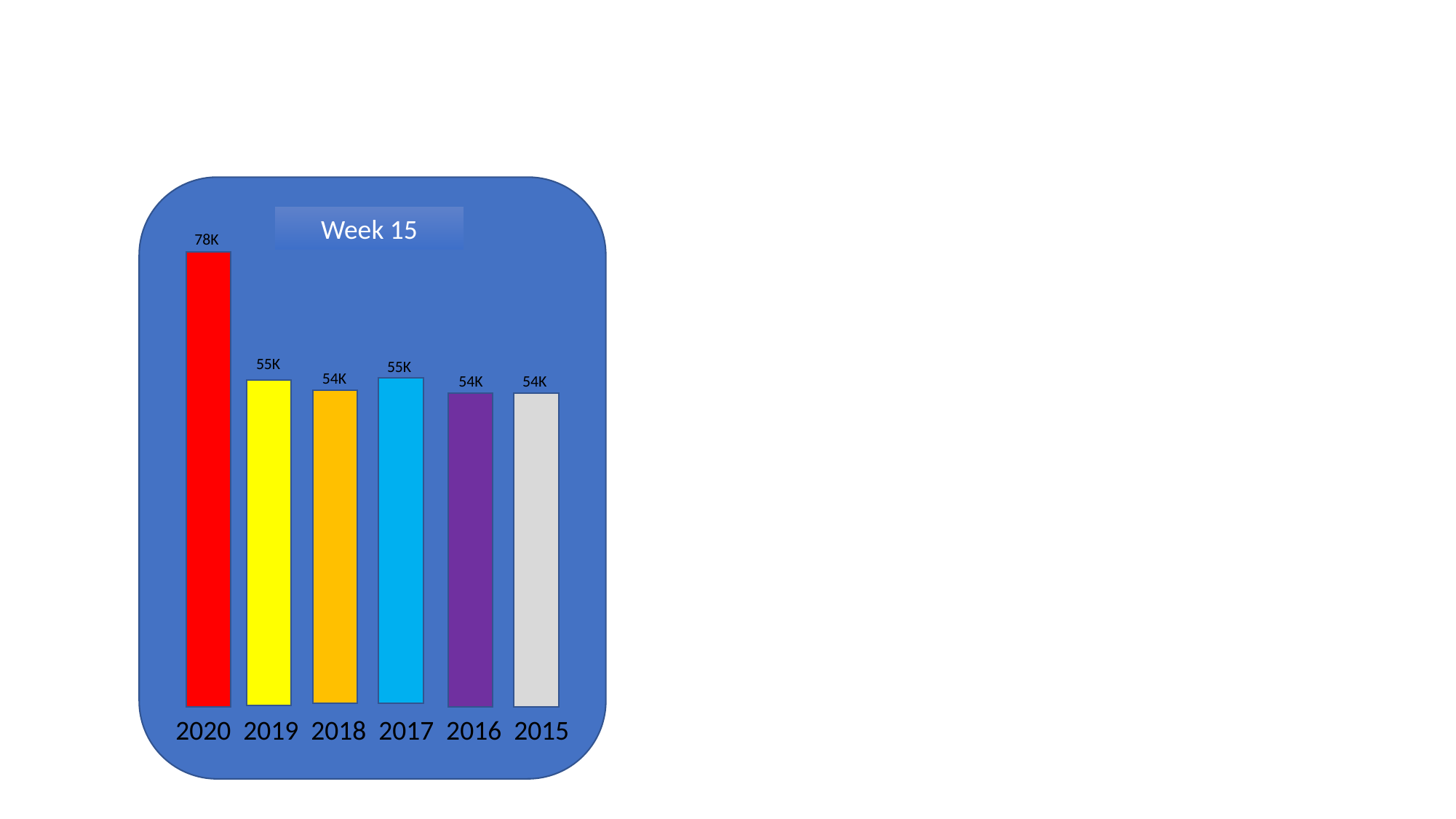

Week 15
78K

55K
55K
54K
54K
54K

2020  2019  2018  2017  2016  2015